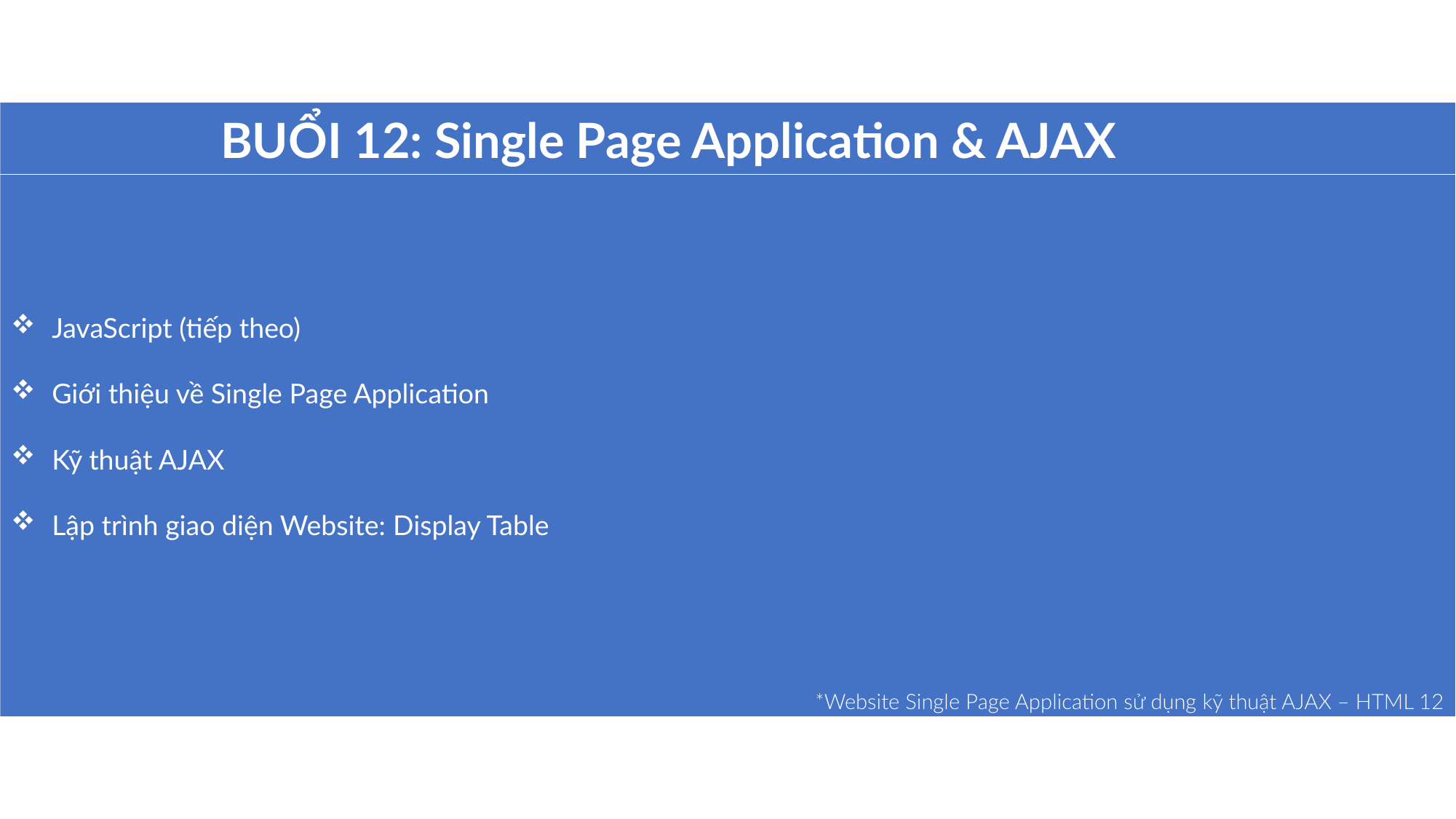

JavaScript (tiếp theo)
Giới thiệu về Single Page Application
Kỹ thuật AJAX
Lập trình giao diện Website: Display Table
BUỔI 12: Single Page Application & AJAX
*Website Single Page Application sử dụng kỹ thuật AJAX – HTML 12